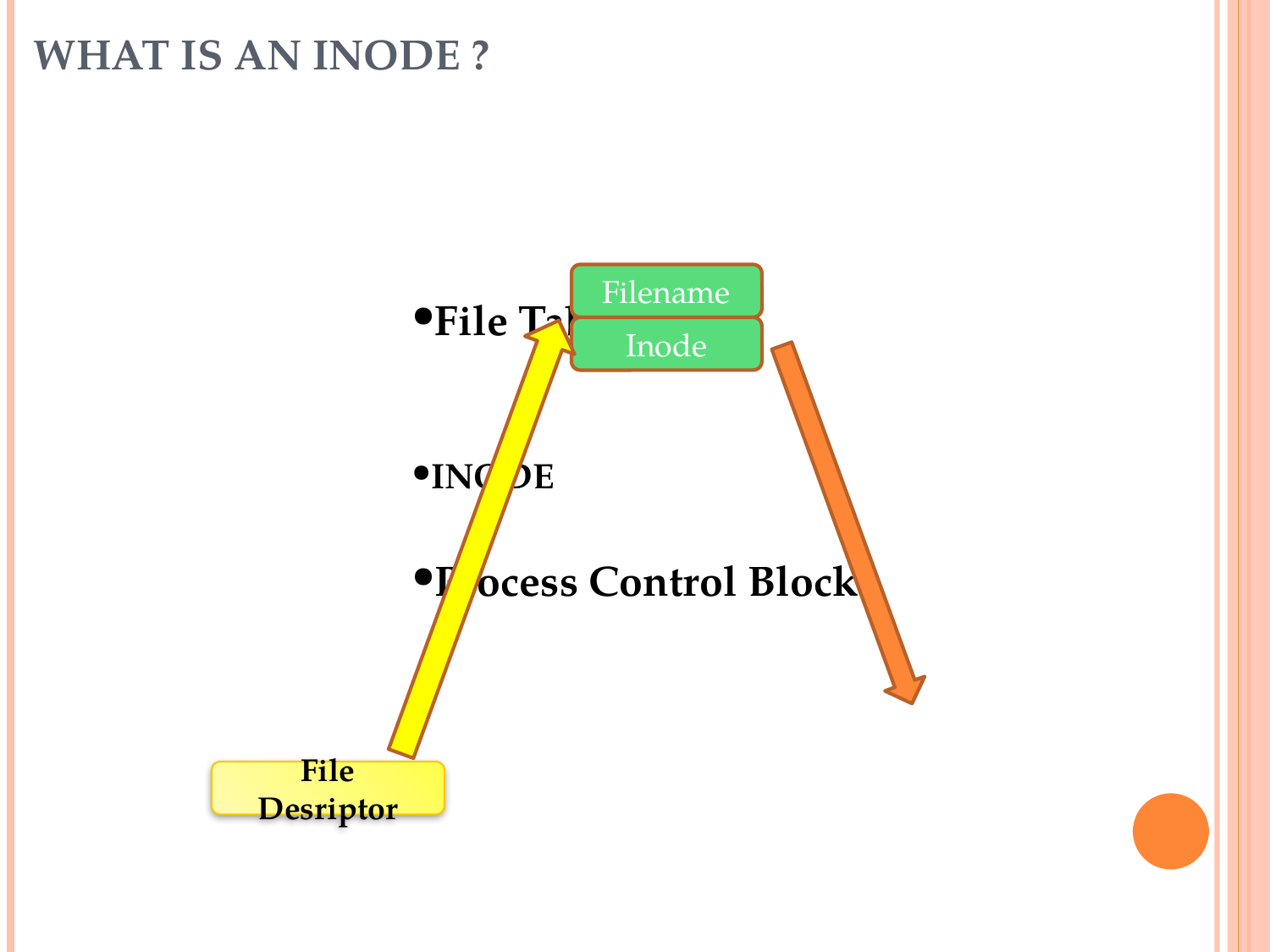

# What is an inode ?
File Table

INODE

Process Control Block

Filename

Inode

File Desriptor